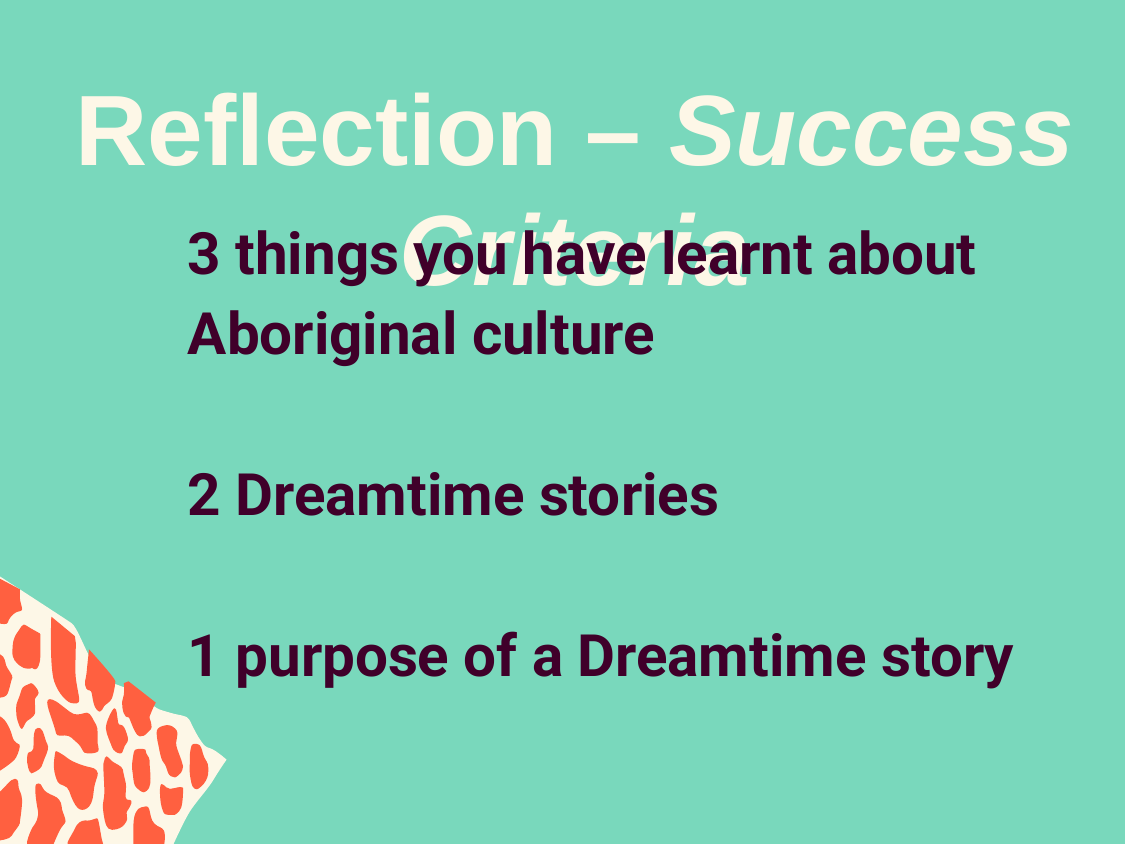

# Reflection – Success Criteria
3 things you have learnt about Aboriginal culture

2 Dreamtime stories

1 purpose of a Dreamtime story